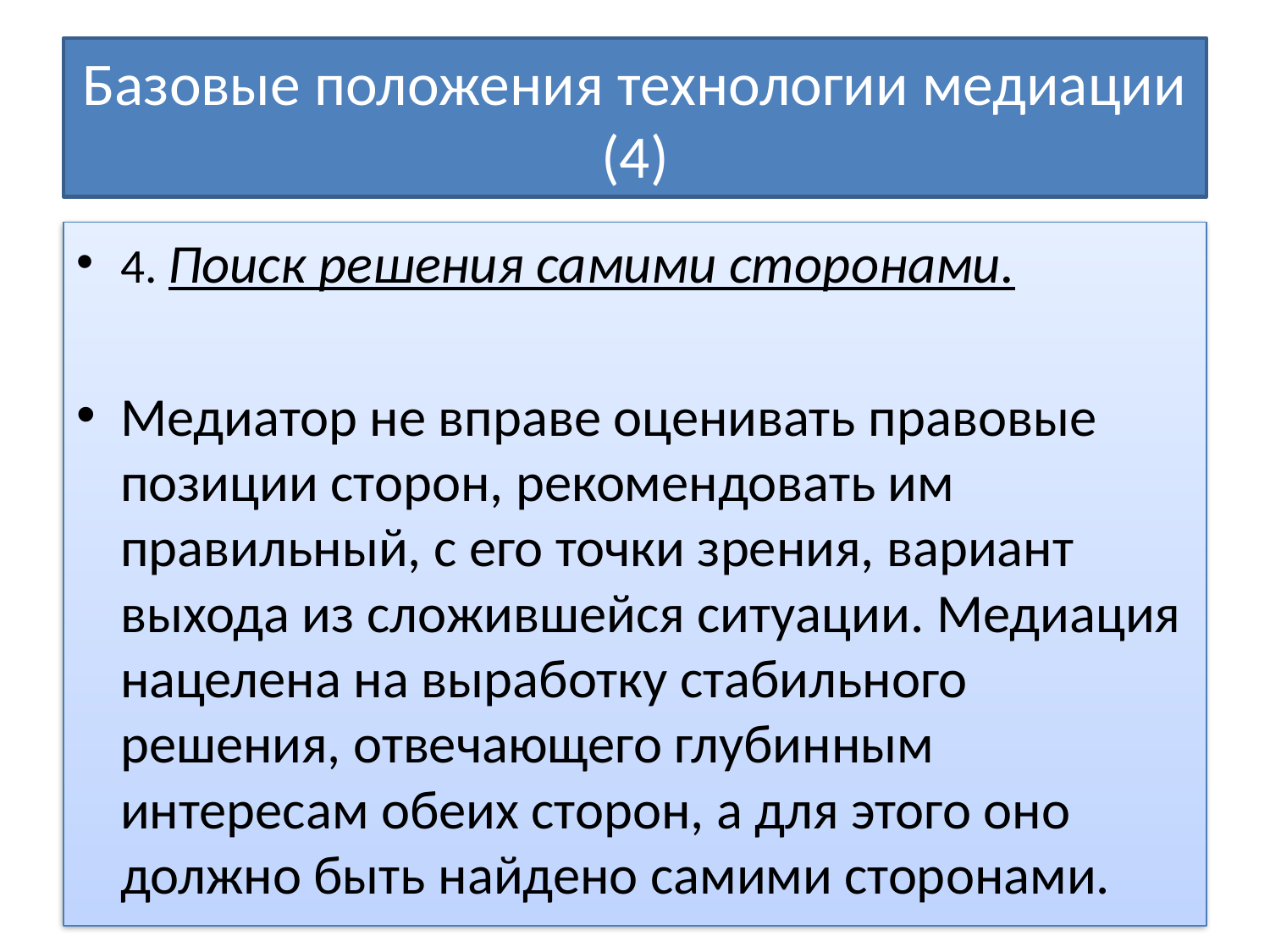

# Базовые положения технологии медиации (4)
4. Поиск решения самими сторонами.

Медиатор не вправе оценивать правовые позиции сторон, рекомендовать им правильный, с его точки зрения, вариант выхода из сложившейся ситуации. Медиация нацелена на выработку стабильного решения, отвечающего глубинным интересам обеих сторон, а для этого оно должно быть найдено самими сторонами.